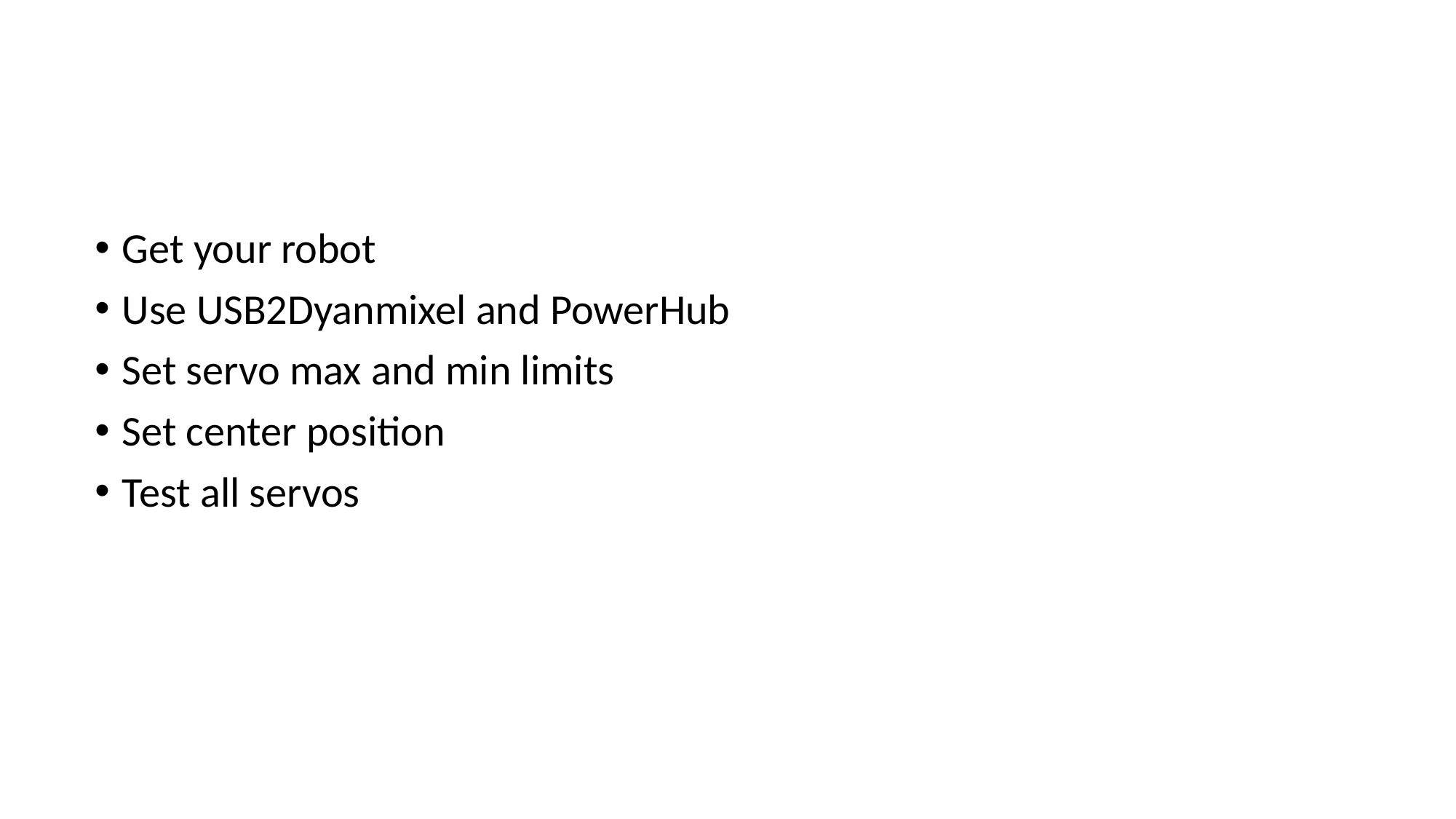

Get your robot
Use USB2Dyanmixel and PowerHub
Set servo max and min limits
Set center position
Test all servos